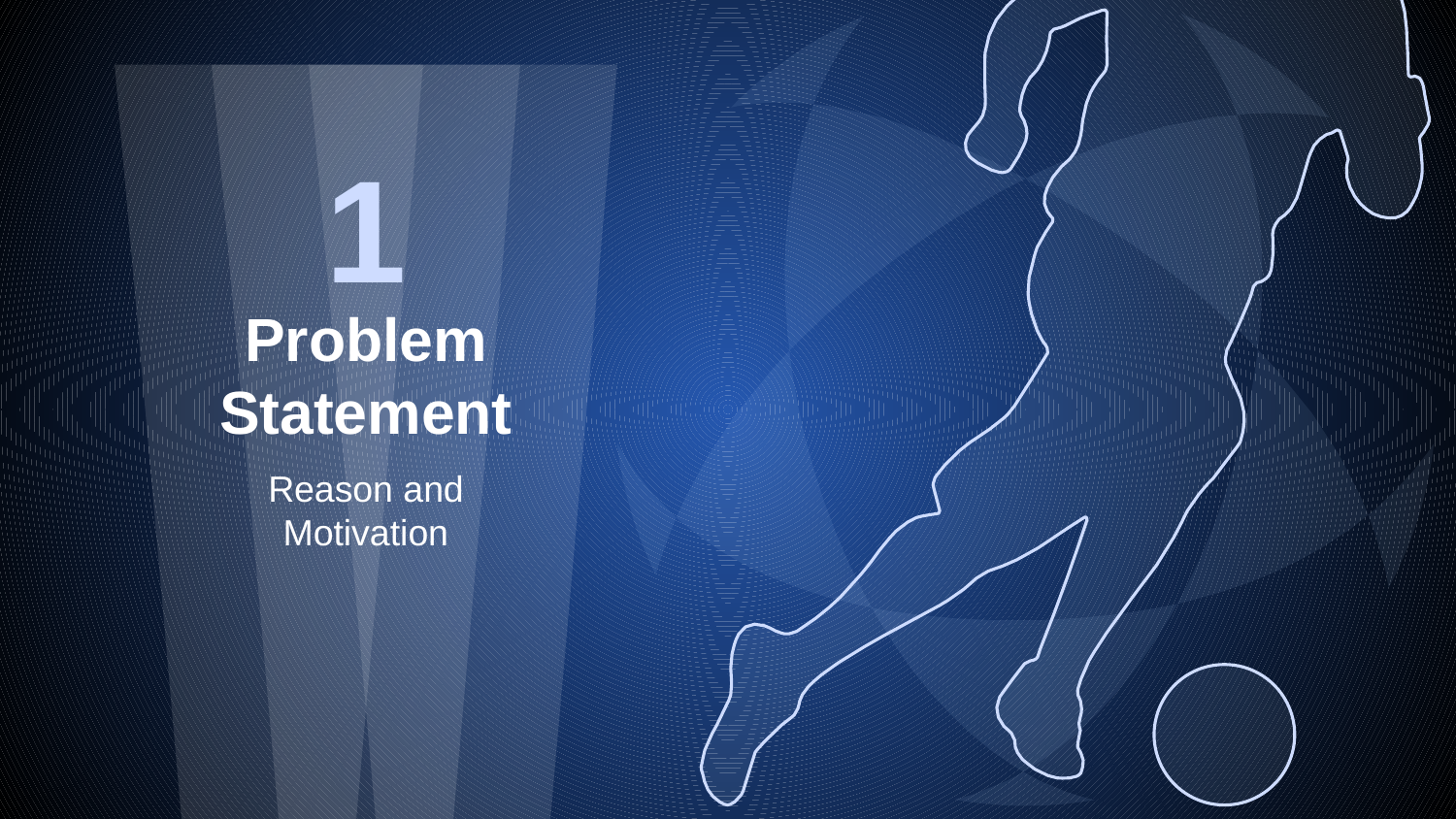

1
# Problem Statement
Reason and Motivation